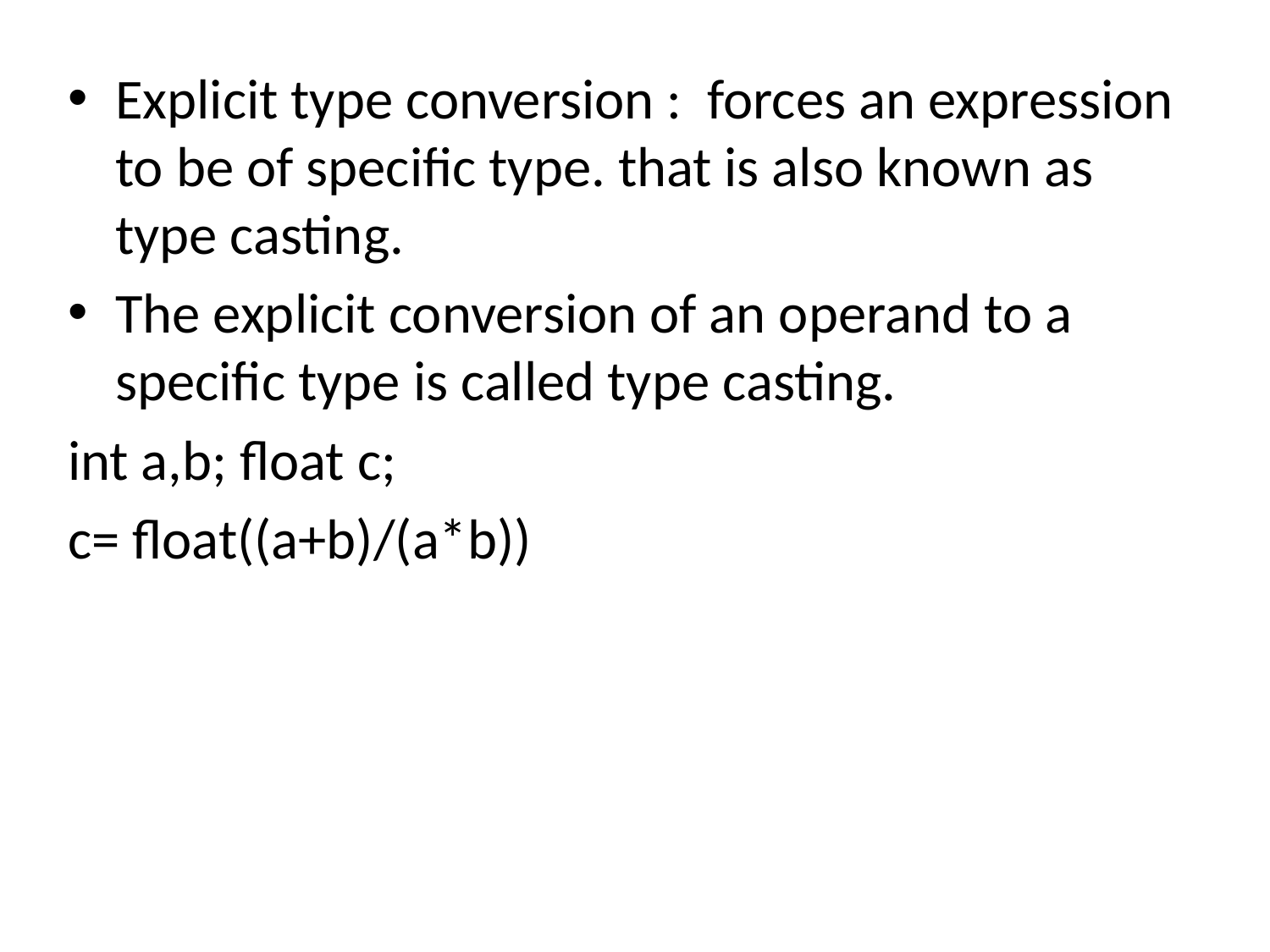

Explicit type conversion :  forces an expression to be of specific type. that is also known as type casting.
The explicit conversion of an operand to a specific type is called type casting.
int a,b; float c;
c= float((a+b)/(a*b))